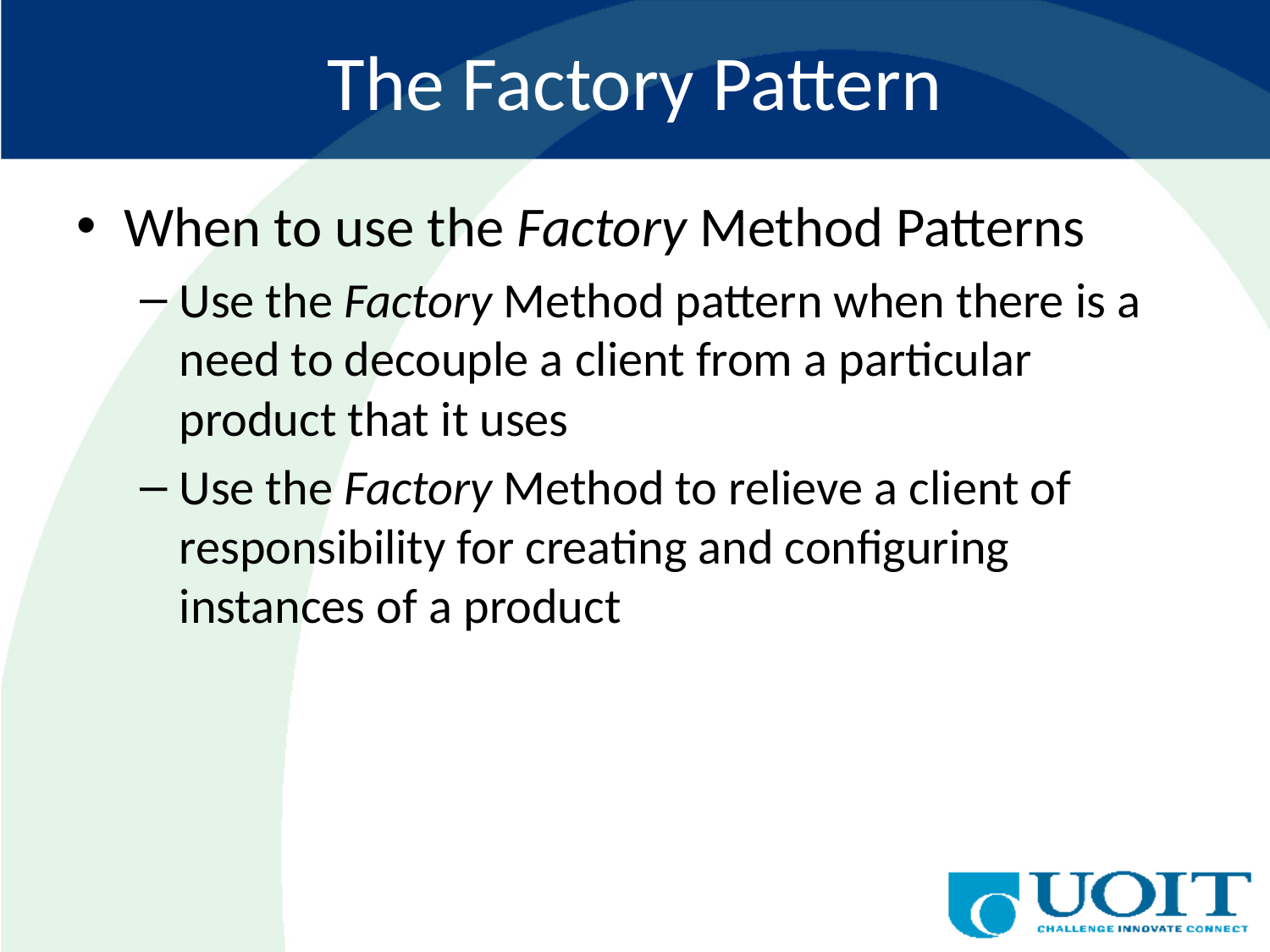

# The Factory Pattern

When to use the Factory Method Patterns
Use the Factory Method pattern when there is a need to decouple a client from a particular product that it uses
Use the Factory Method to relieve a client of responsibility for creating and configuring instances of a product